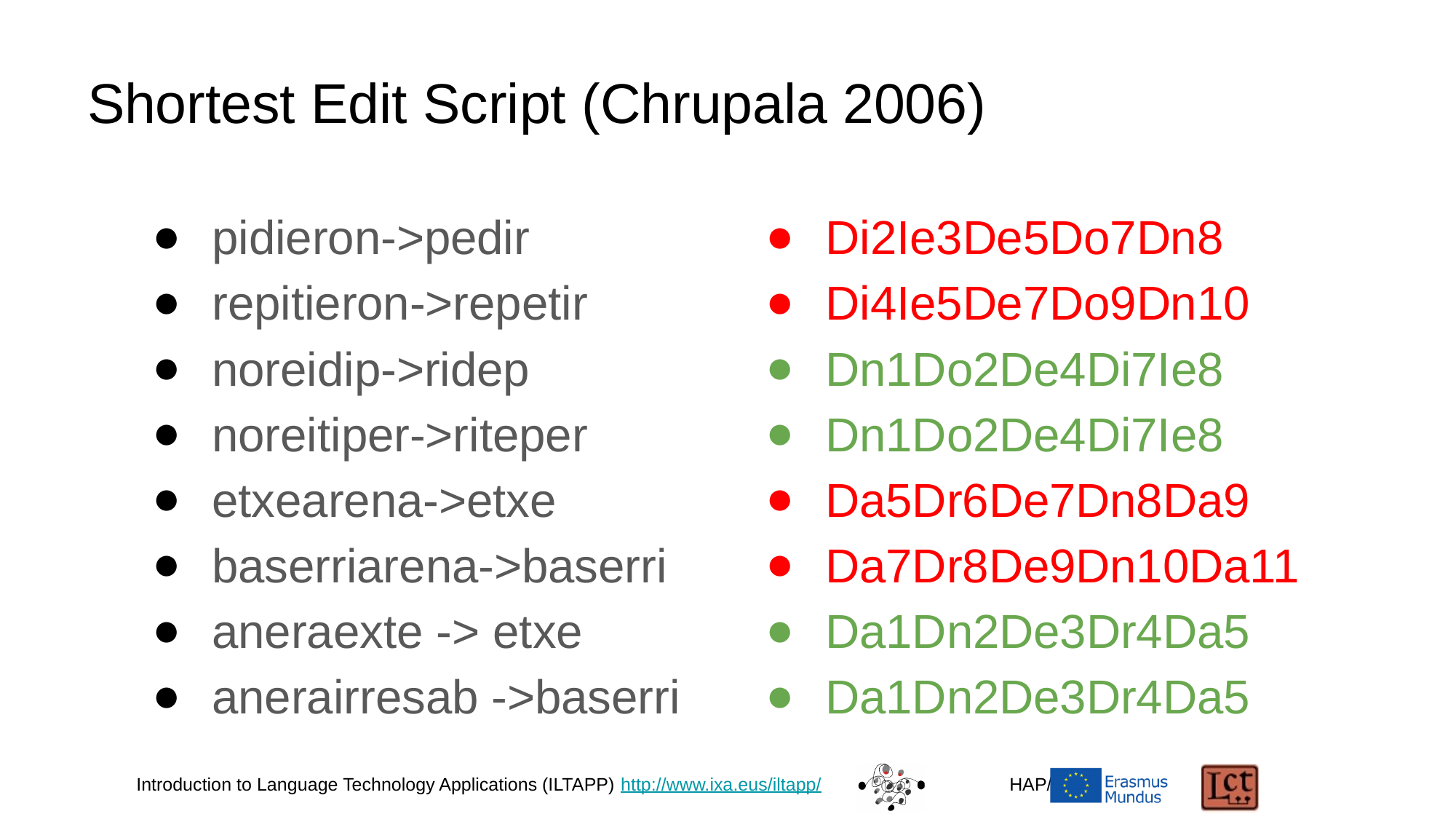

# Shortest Edit Script (Chrupala 2006)
pidieron->pedir
repitieron->repetir
noreidip->ridep
noreitiper->riteper
etxearena->etxe
baserriarena->baserri
aneraexte -> etxe
anerairresab ->baserri
Di2Ie3De5Do7Dn8
Di4Ie5De7Do9Dn10
Dn1Do2De4Di7Ie8
Dn1Do2De4Di7Ie8
Da5Dr6De7Dn8Da9
Da7Dr8De9Dn10Da11
Da1Dn2De3Dr4Da5
Da1Dn2De3Dr4Da5